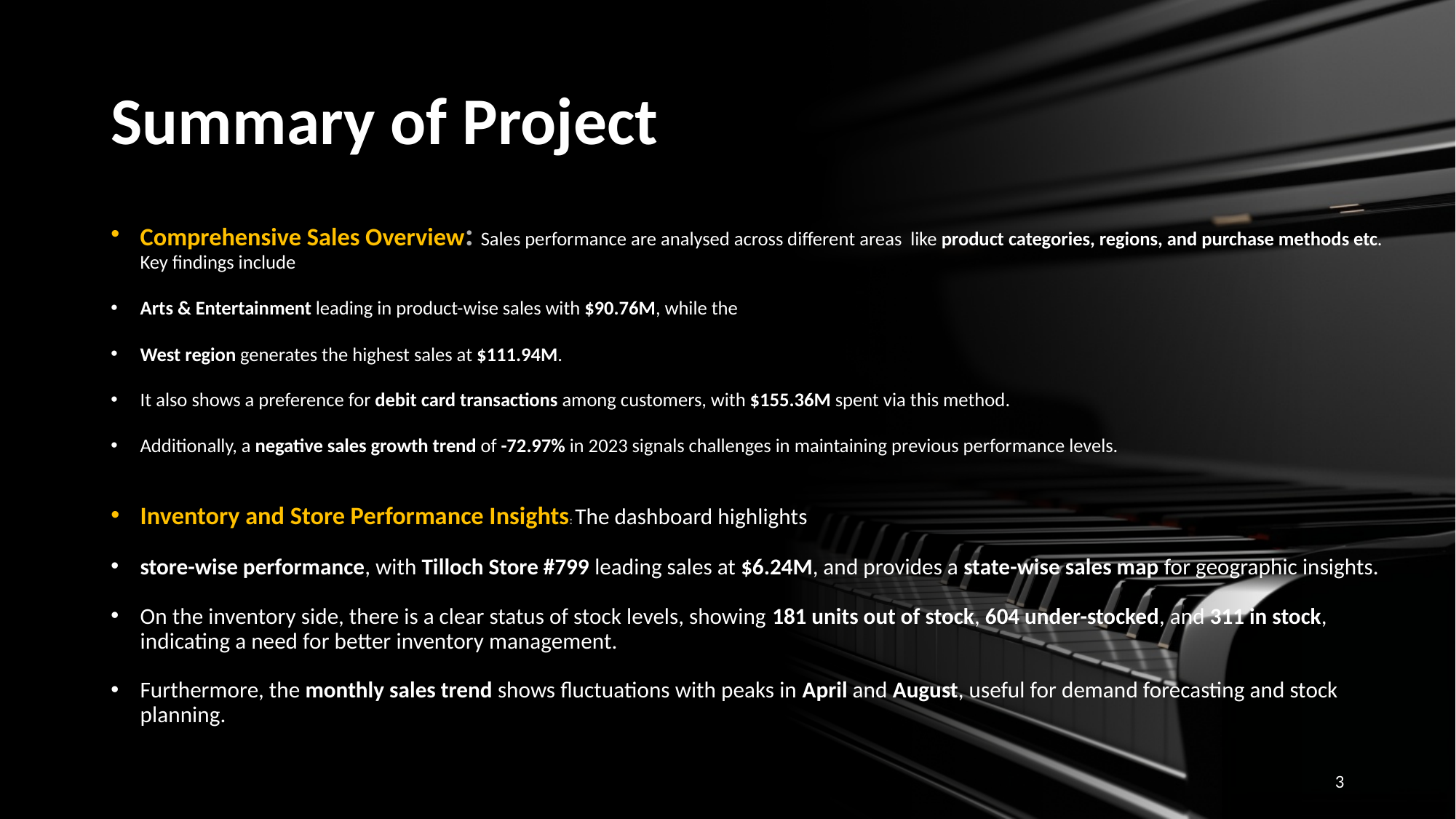

# Summary of Project
Comprehensive Sales Overview: Sales performance are analysed across different areas  like product categories, regions, and purchase methods etc. Key findings include
Arts & Entertainment leading in product-wise sales with $90.76M, while the
West region generates the highest sales at $111.94M.
It also shows a preference for debit card transactions among customers, with $155.36M spent via this method.
Additionally, a negative sales growth trend of -72.97% in 2023 signals challenges in maintaining previous performance levels.
Inventory and Store Performance Insights: The dashboard highlights
store-wise performance, with Tilloch Store #799 leading sales at $6.24M, and provides a state-wise sales map for geographic insights.
On the inventory side, there is a clear status of stock levels, showing 181 units out of stock, 604 under-stocked, and 311 in stock, indicating a need for better inventory management.
Furthermore, the monthly sales trend shows fluctuations with peaks in April and August, useful for demand forecasting and stock planning.

3